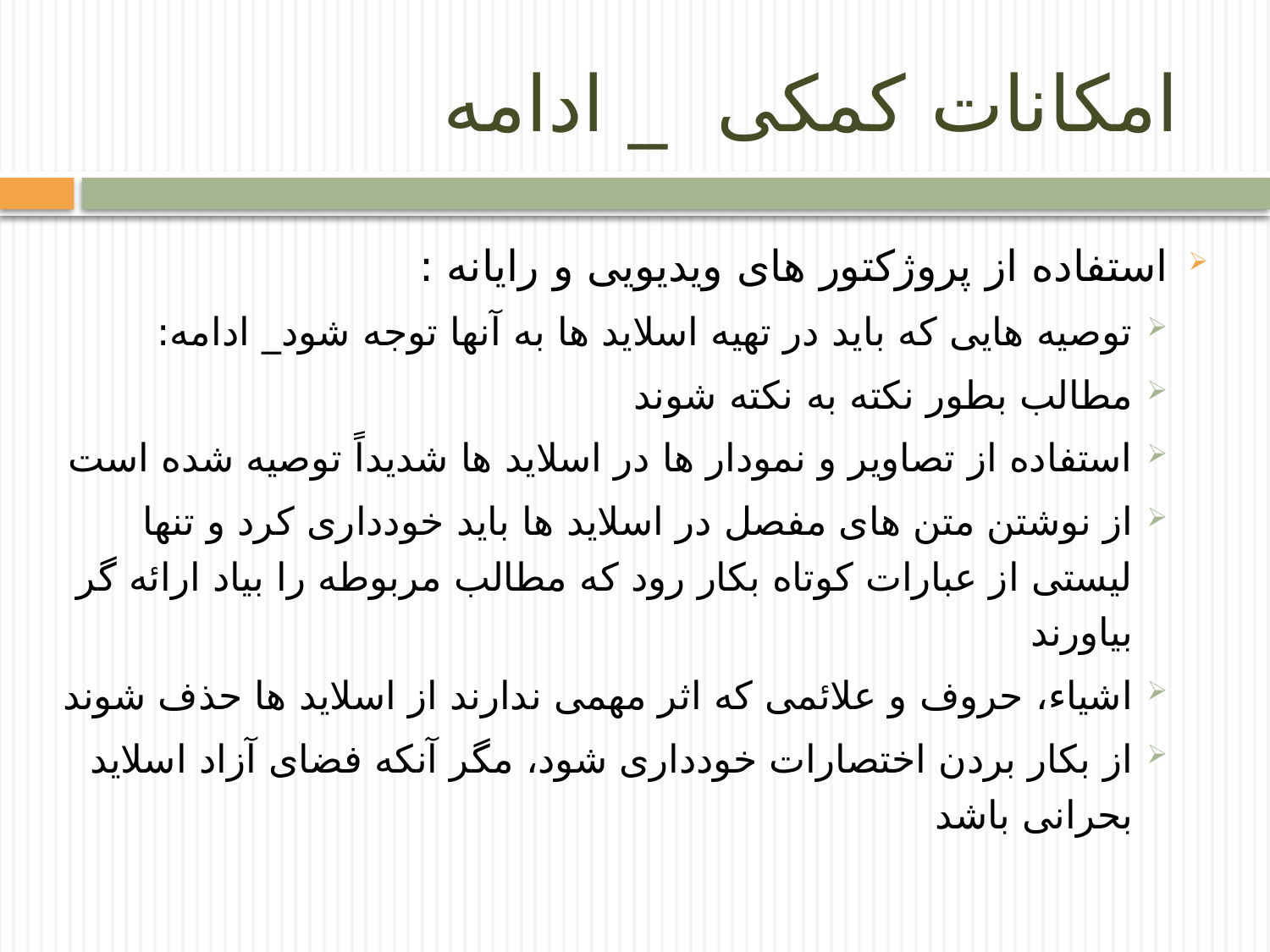

# امکانات کمکی  _ ادامه
استفاده از پروژکتور های ویدیویی و رایانه :
توصیه هایی که باید در تهیه اسلاید ها به آنها توجه شود_ ادامه:
مطالب بطور نکته به نکته شوند
استفاده از تصاویر و نمودار ها در اسلاید ها شدیداً توصیه شده است
از نوشتن متن های مفصل در اسلاید ها باید خودداری کرد و تنها لیستی از عبارات کوتاه بکار رود که مطالب مربوطه را بیاد ارائه گر بیاورند
اشیاء، حروف و علائمی که اثر مهمی ندارند از اسلاید ها حذف شوند
از بکار بردن اختصارات خودداری شود، مگر آنکه فضای آزاد اسلاید بحرانی باشد